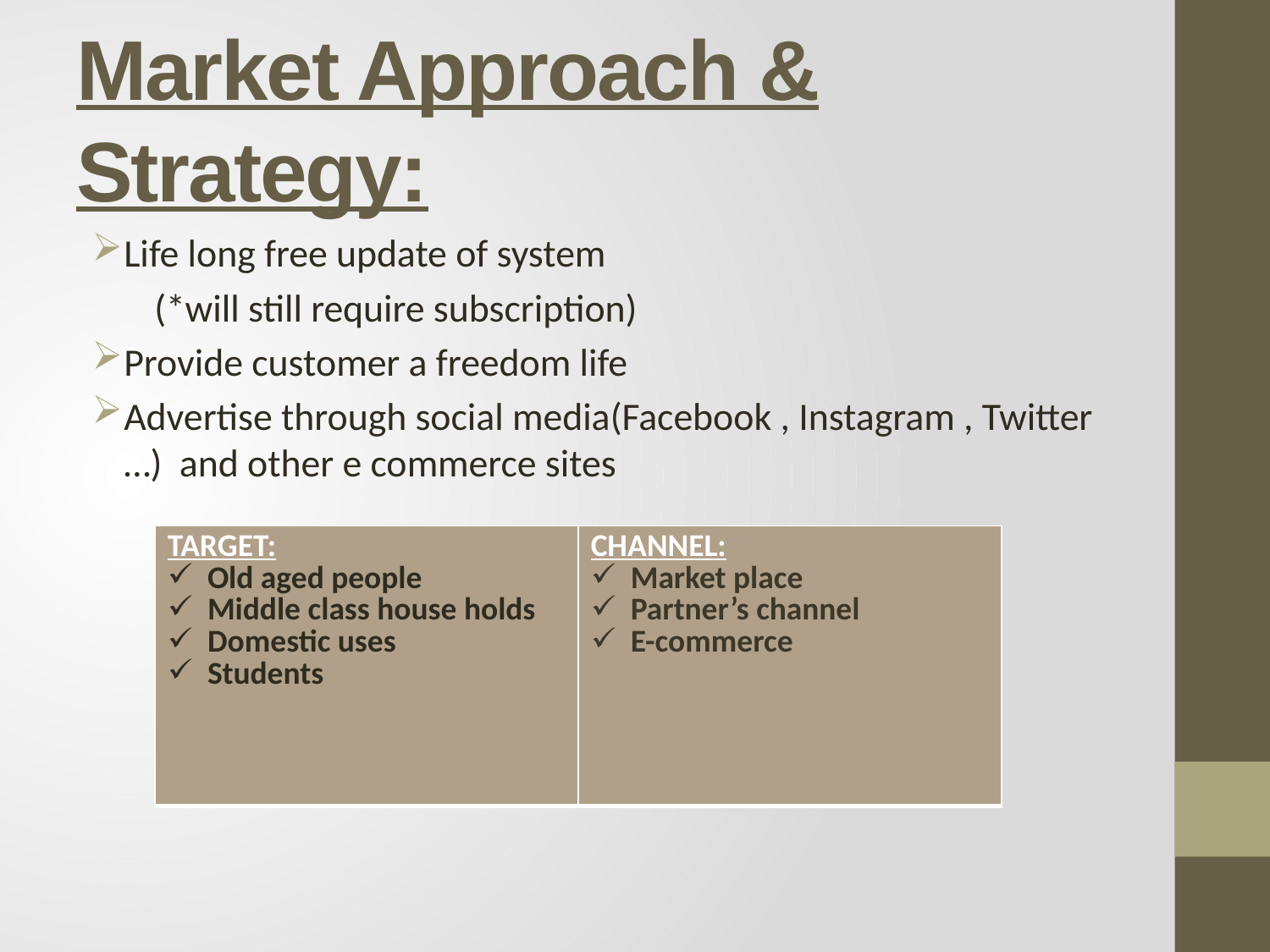

# Market Approach & Strategy:
Life long free update of system
         (*will still require subscription)
Provide customer a freedom life
Advertise through social media(Facebook , Instagram , Twitter …)  and other e commerce sites

| TARGET: Old aged people Middle class house holds Domestic uses Students | CHANNEL: Market place Partner’s channel E-commerce |
| --- | --- |